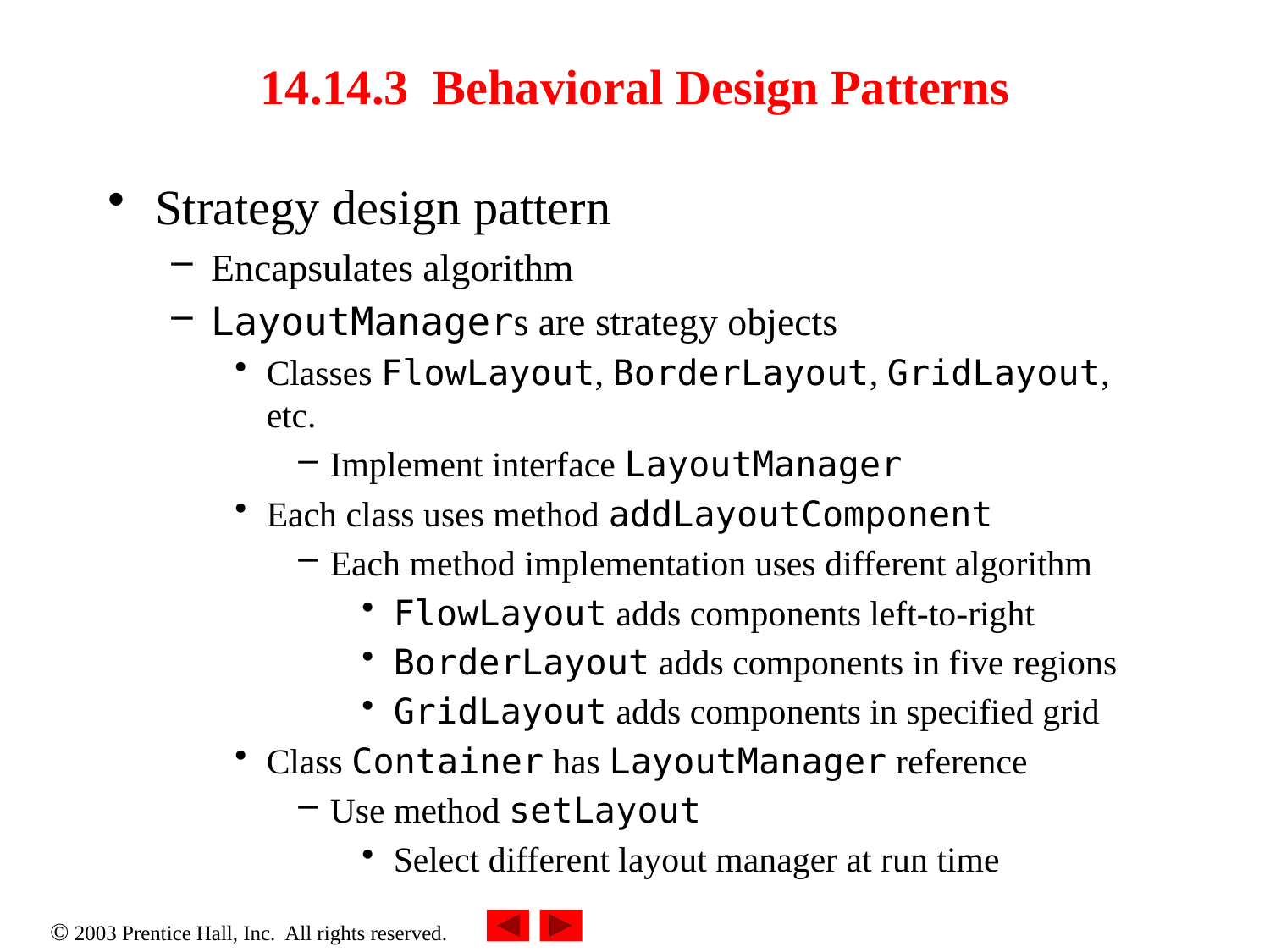

129
# 14.14.3  Behavioral Design Patterns
Strategy design pattern
Encapsulates algorithm
LayoutManagers are strategy objects
Classes FlowLayout, BorderLayout, GridLayout, etc.
Implement interface LayoutManager
Each class uses method addLayoutComponent
Each method implementation uses different algorithm
FlowLayout adds components left-to-right
BorderLayout adds components in five regions
GridLayout adds components in specified grid
Class Container has LayoutManager reference
Use method setLayout
Select different layout manager at run time